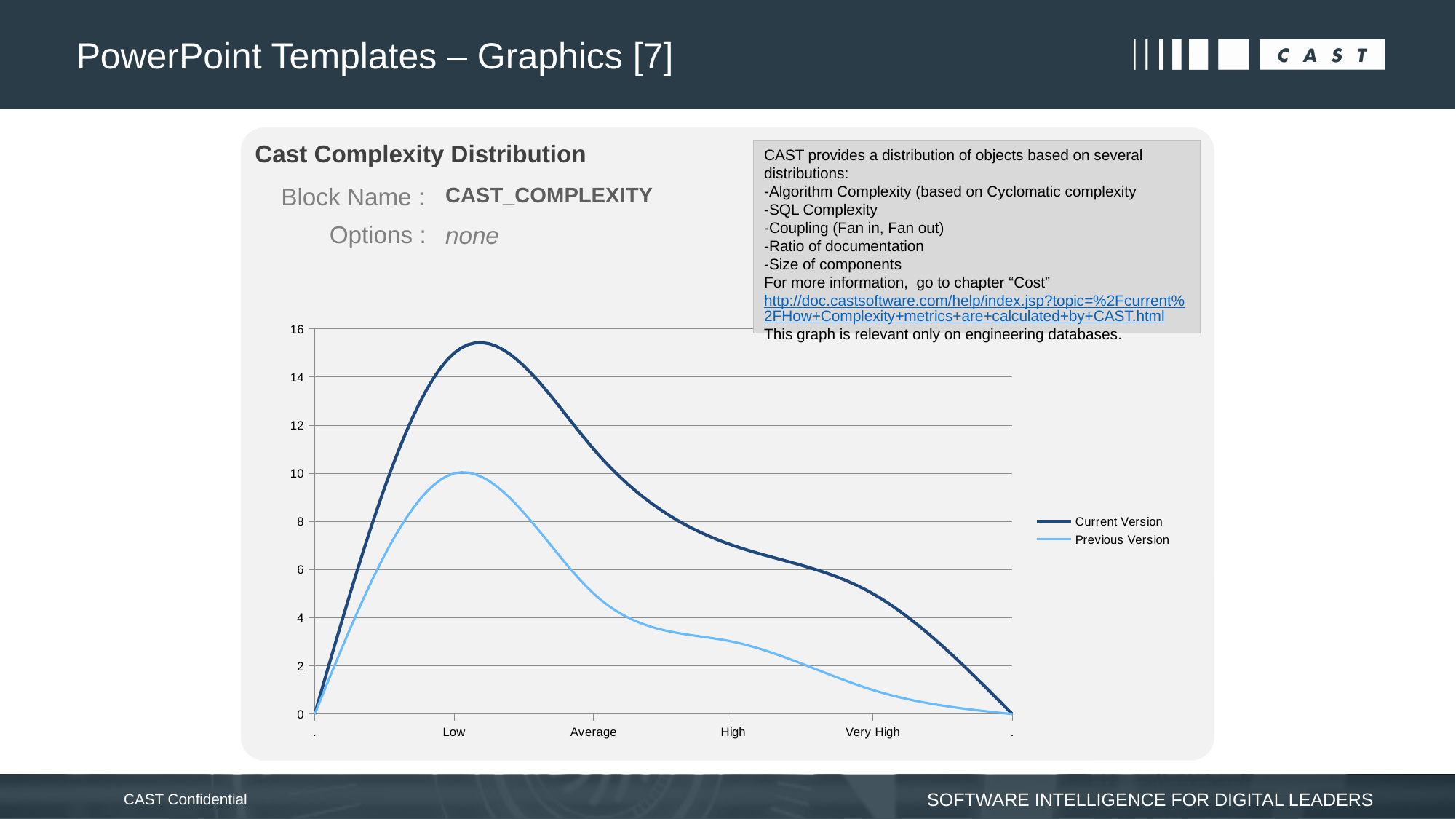

# PowerPoint Templates – Graphics [7]

Cast Complexity Distribution
CAST provides a distribution of objects based on several distributions:
-Algorithm Complexity (based on Cyclomatic complexity
-SQL Complexity
-Coupling (Fan in, Fan out)
-Ratio of documentation
-Size of components
For more information,  go to chapter “Cost”
http://doc.castsoftware.com/help/index.jsp?topic=%2Fcurrent%2FHow+Complexity+metrics+are+calculated+by+CAST.html
This graph is relevant only on engineering databases.
Block Name :
CAST_COMPLEXITY
Options :
none

### Chart

| Category | Current Version | Previous Version |
|---|---|---|
| . | 0.0 | 0.0 |
| Low | 15.0 | 10.0 |
| Average | 11.0 | 5.0 |
| High | 7.0 | 3.0 |
| Very High | 5.0 | 1.0 |
| . | 0.0 | 0.0 |